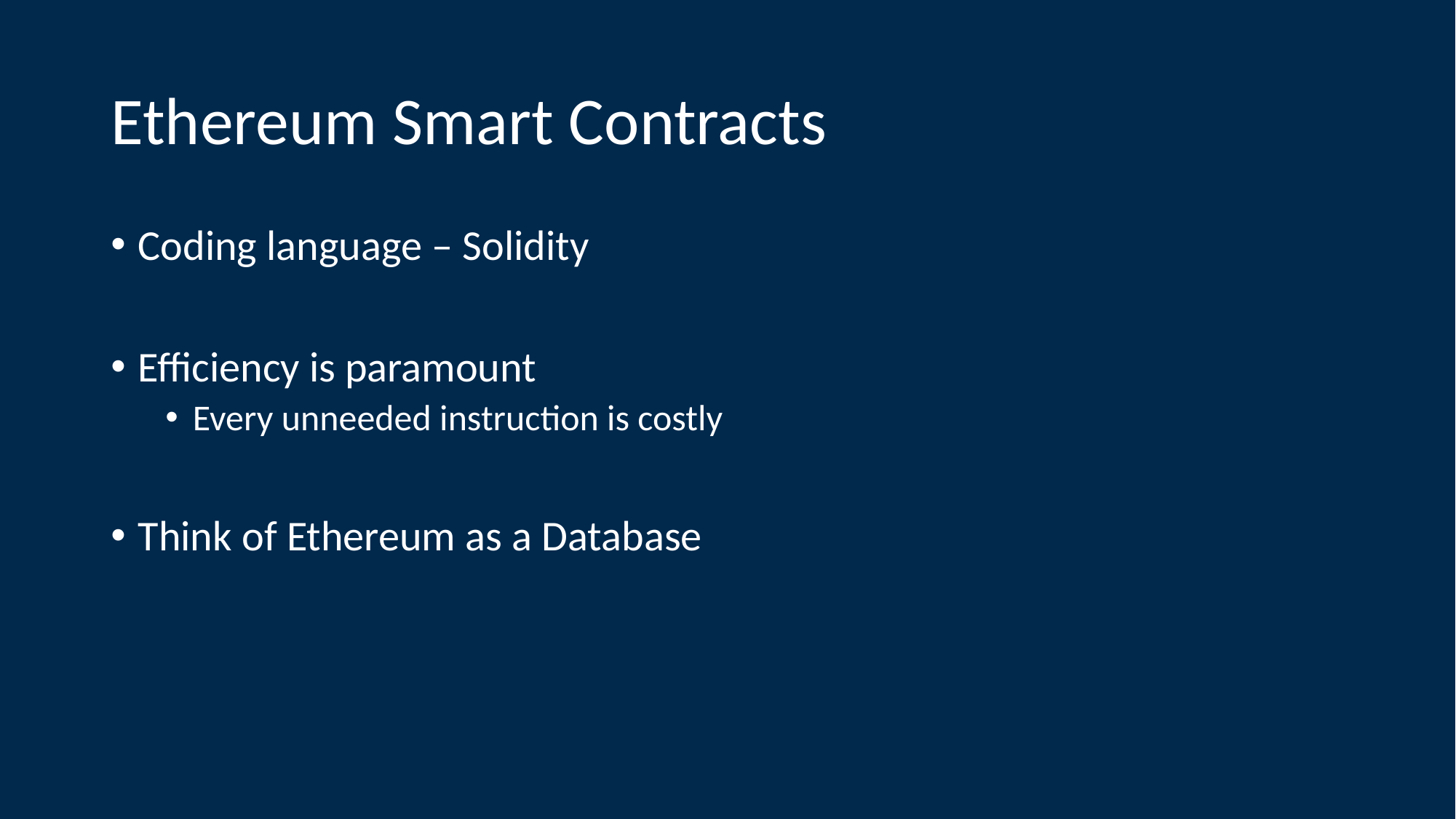

# Ethereum Smart Contracts
Coding language – Solidity

Efficiency is paramount
Every unneeded instruction is costly

Think of Ethereum as a Database